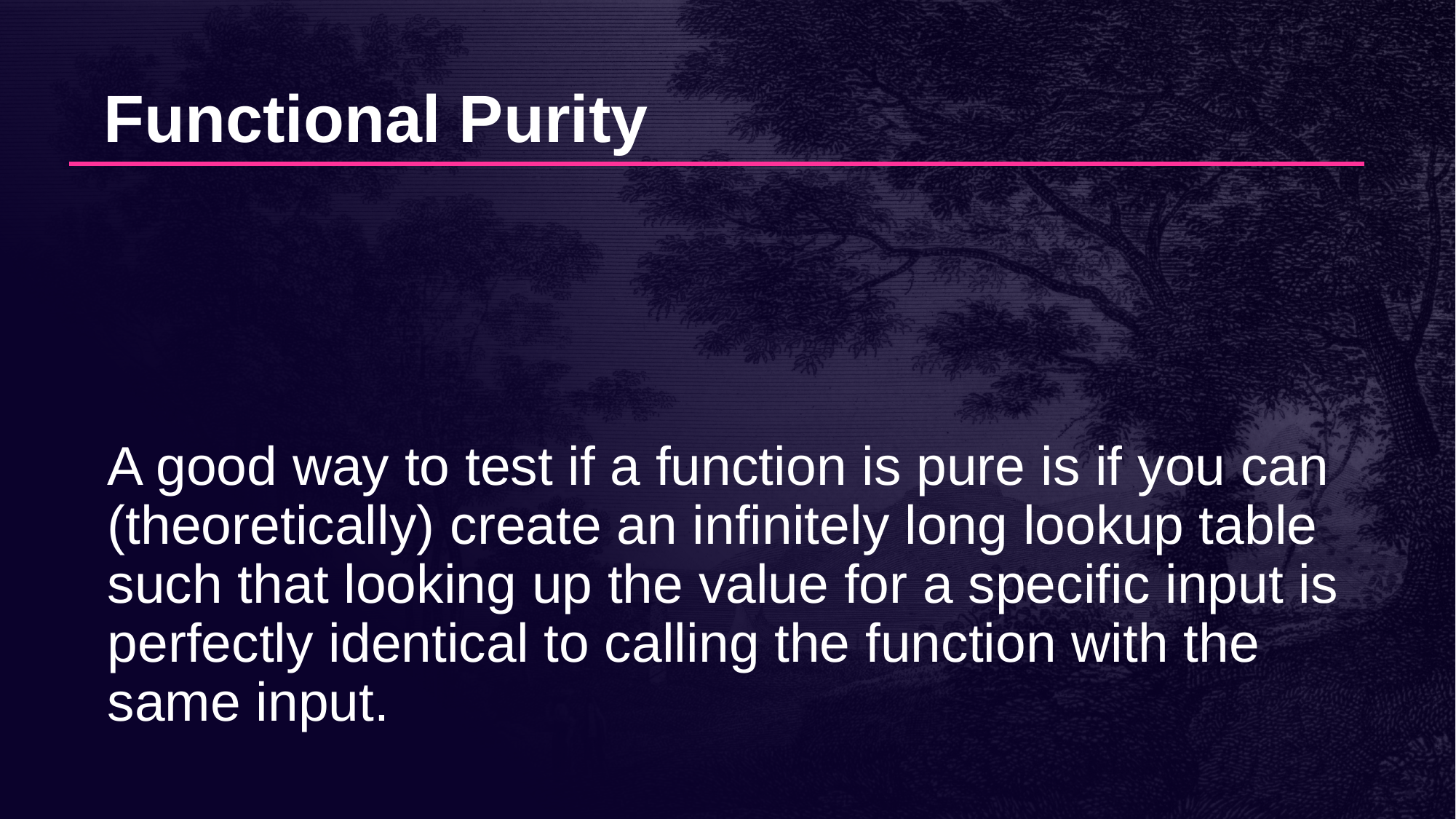

# Functional Purity
A good way to test if a function is pure is if you can (theoretically) create an infinitely long lookup table such that looking up the value for a specific input is perfectly identical to calling the function with the same input.